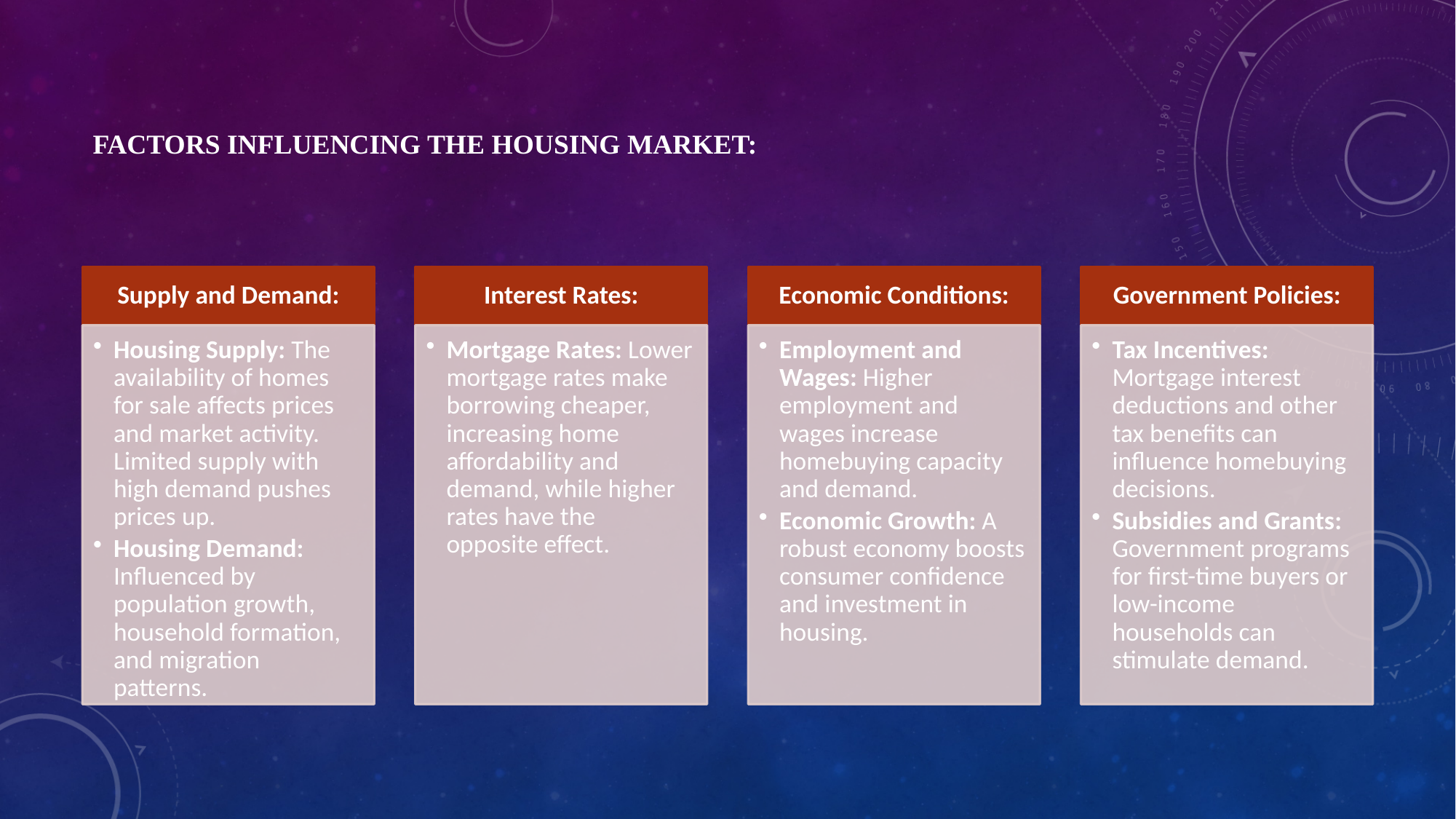

# Factors Influencing the Housing Market:
Supply and Demand:
Housing Supply: The availability of homes for sale affects prices and market activity. Limited supply with high demand pushes prices up.
Housing Demand: Influenced by population growth, household formation, and migration patterns.
Interest Rates:
Mortgage Rates: Lower mortgage rates make borrowing cheaper, increasing home affordability and demand, while higher rates have the opposite effect.
Economic Conditions:
Employment and Wages: Higher employment and wages increase homebuying capacity and demand.
Economic Growth: A robust economy boosts consumer confidence and investment in housing.
Government Policies:
Tax Incentives: Mortgage interest deductions and other tax benefits can influence homebuying decisions.
Subsidies and Grants: Government programs for first-time buyers or low-income households can stimulate demand.